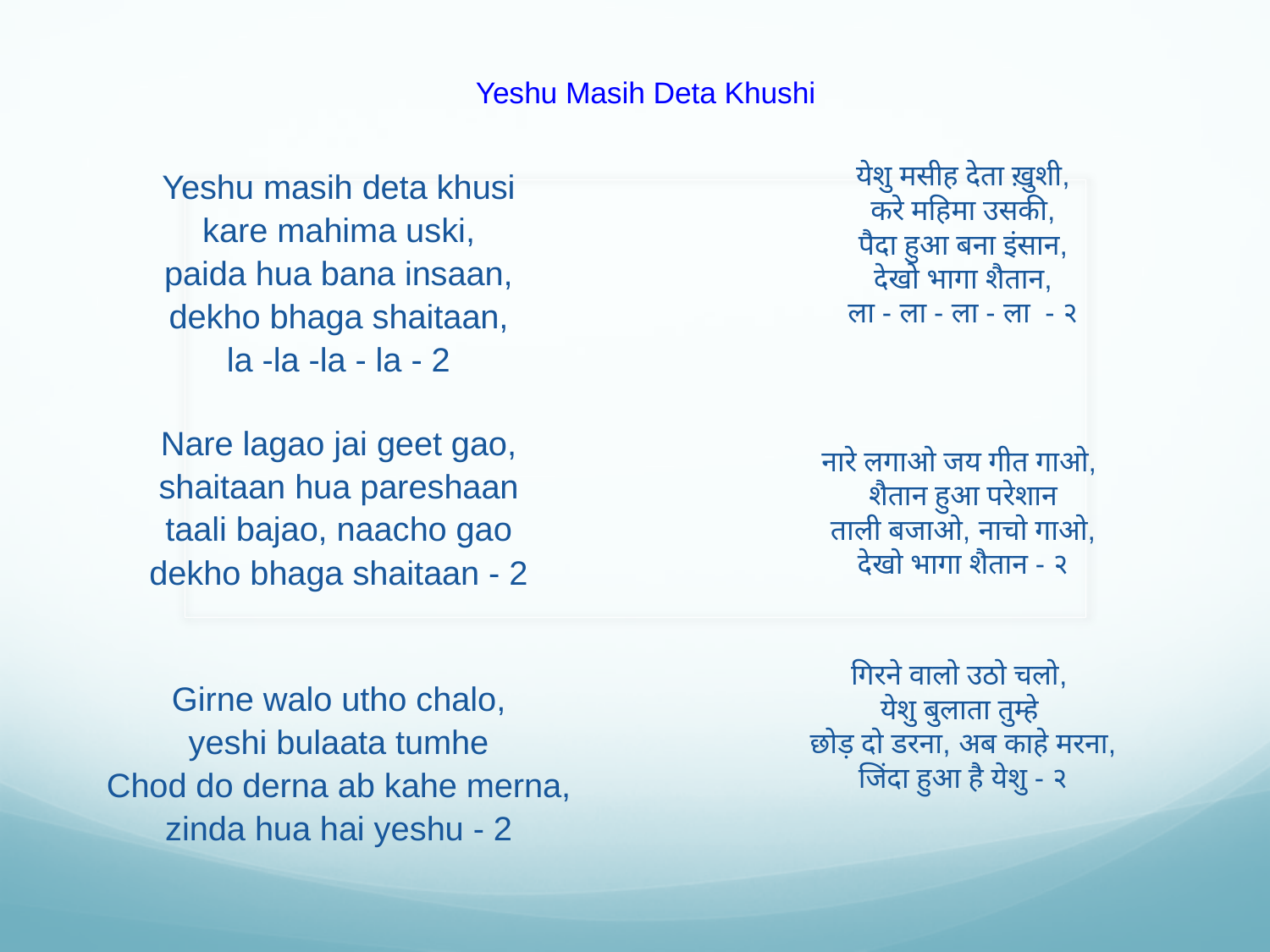

# Yeshu Masih Deta Khushi

Yeshu masih deta khusi
kare mahima uski,
paida hua bana insaan,
dekho bhaga shaitaan,
la -la -la - la - 2
Nare lagao jai geet gao,
shaitaan hua pareshaan
taali bajao, naacho gao
dekho bhaga shaitaan - 2

Girne walo utho chalo,
yeshi bulaata tumhe
Chod do derna ab kahe merna,
zinda hua hai yeshu - 2

येशु मसीह देता ख़ुशी,
करे महिमा उसकी,
पैदा हुआ बना इंसान,
देखो भागा शैतान,
ला - ला - ला - ला  - २

नारे लगाओ जय गीत गाओ, 
शैतान हुआ परेशान
ताली बजाओ, नाचो गाओ,
देखो भागा शैतान - २
गिरने वालो उठो चलो, 
येशु बुलाता तुम्हे 
छोड़ दो डरना, अब काहे मरना,
जिंदा हुआ है येशु - २